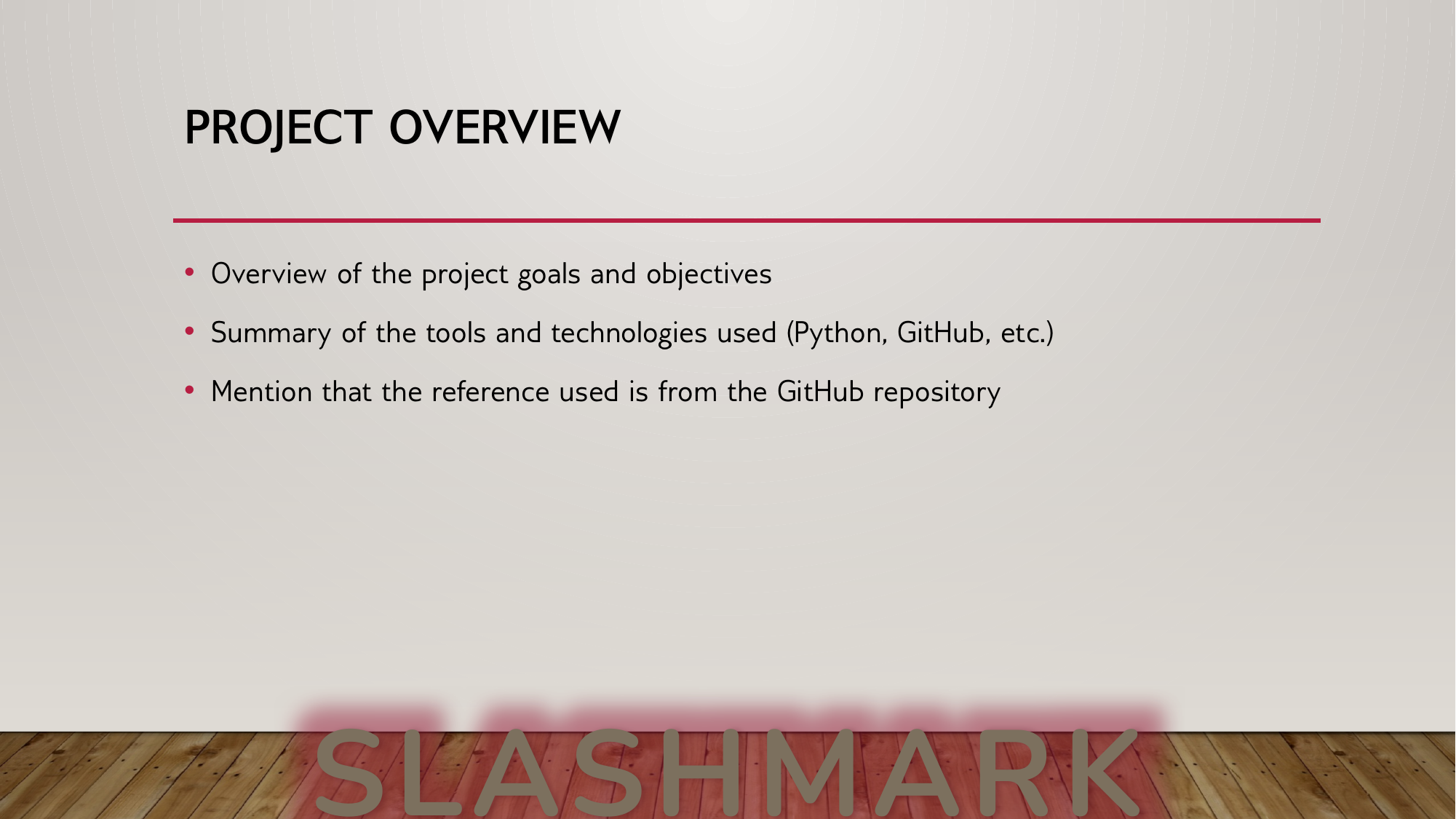

# Project Overview
Overview of the project goals and objectives
Summary of the tools and technologies used (Python, GitHub, etc.)
Mention that the reference used is from the GitHub repository

SLASHMARK